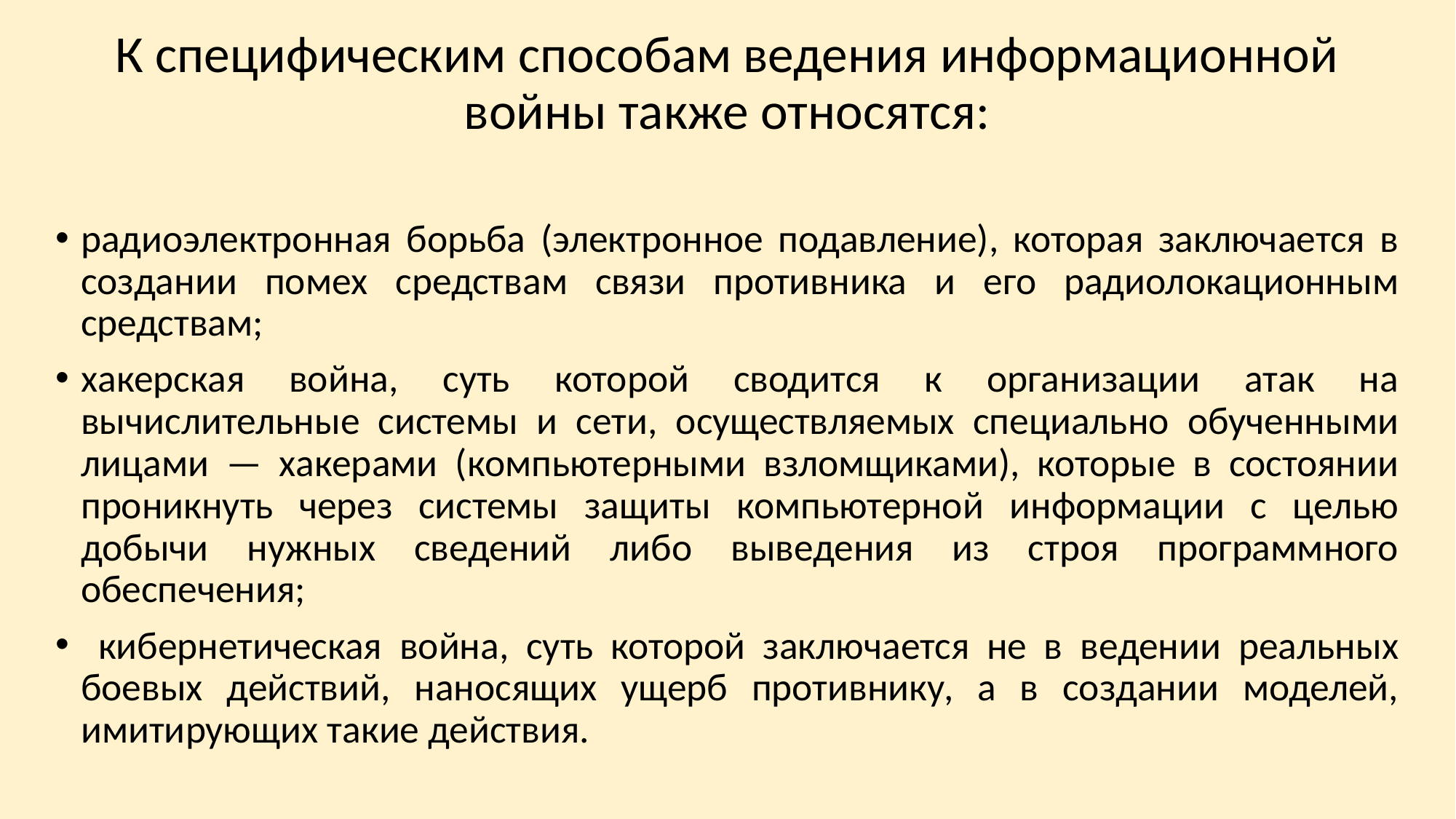

# К специфическим способам ведения информационной войны также относятся:
радиоэлектронная борьба (электронное подавление), которая заключается в создании помех средствам связи противника и его радиолокационным средствам;
хакерская война, суть которой сводится к организации атак на вычислительные системы и сети, осуществляемых специально обученными лицами — хакерами (компьютерными взломщиками), которые в состоянии проникнуть через системы защиты компьютерной информации с целью добычи нужных сведений либо выведения из строя программного обеспечения;
 кибернетическая война, суть которой заключается не в ведении реальных боевых действий, наносящих ущерб противнику, а в создании моделей, имитирующих такие действия.